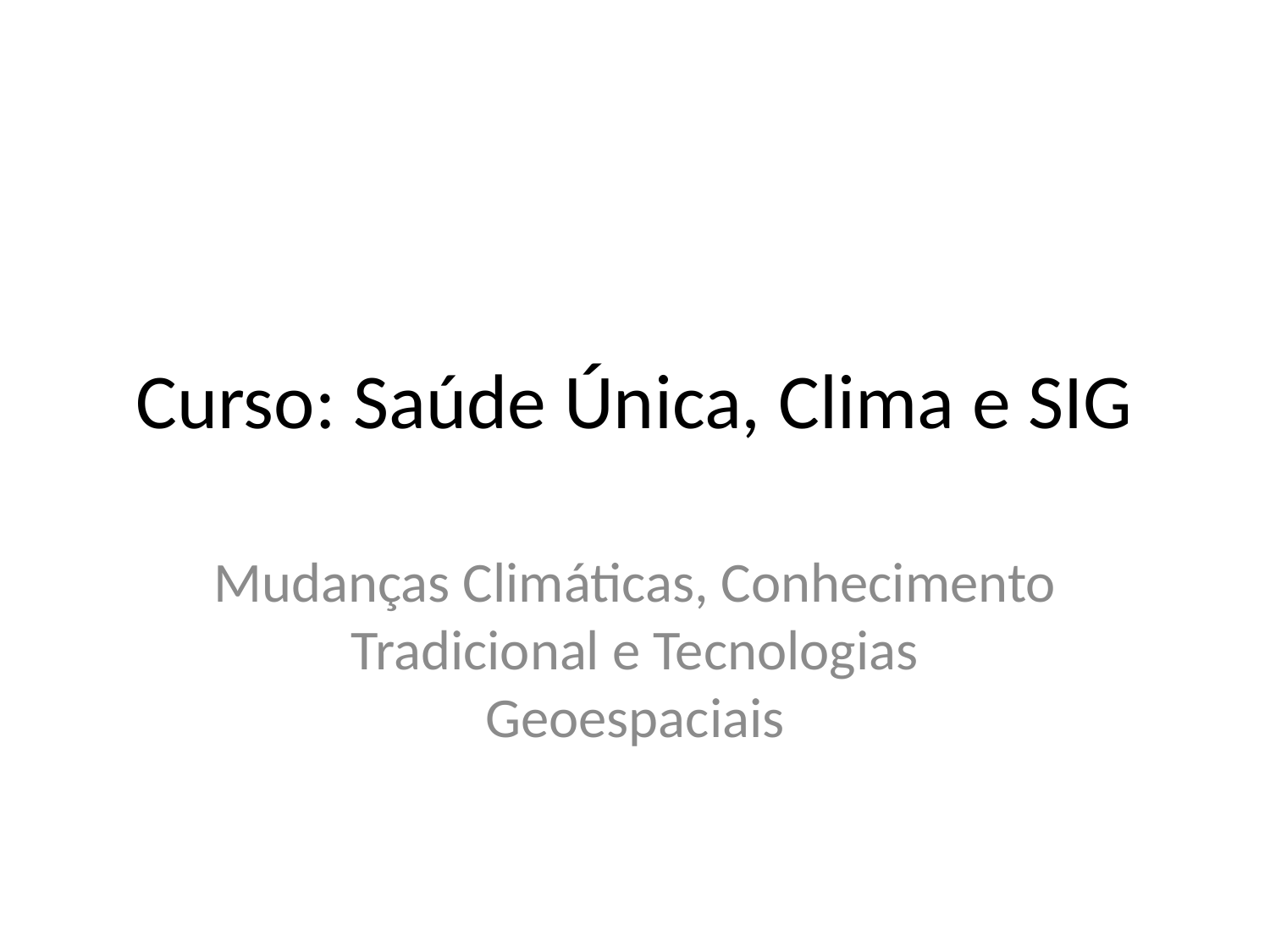

# Curso: Saúde Única, Clima e SIG
Mudanças Climáticas, Conhecimento Tradicional e Tecnologias Geoespaciais